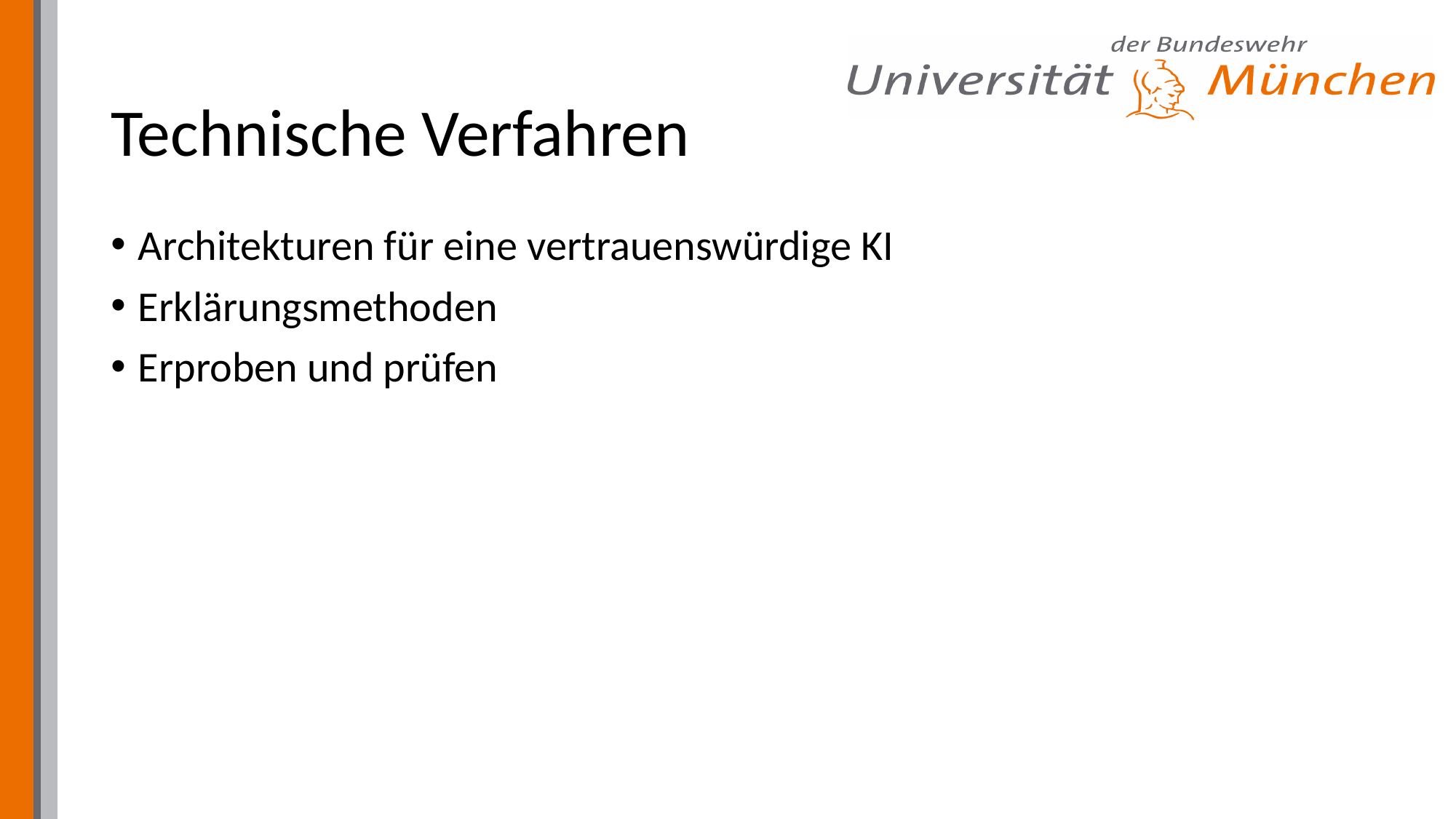

# Technische Verfahren
Architekturen für eine vertrauenswürdige KI
Erklärungsmethoden
Erproben und prüfen